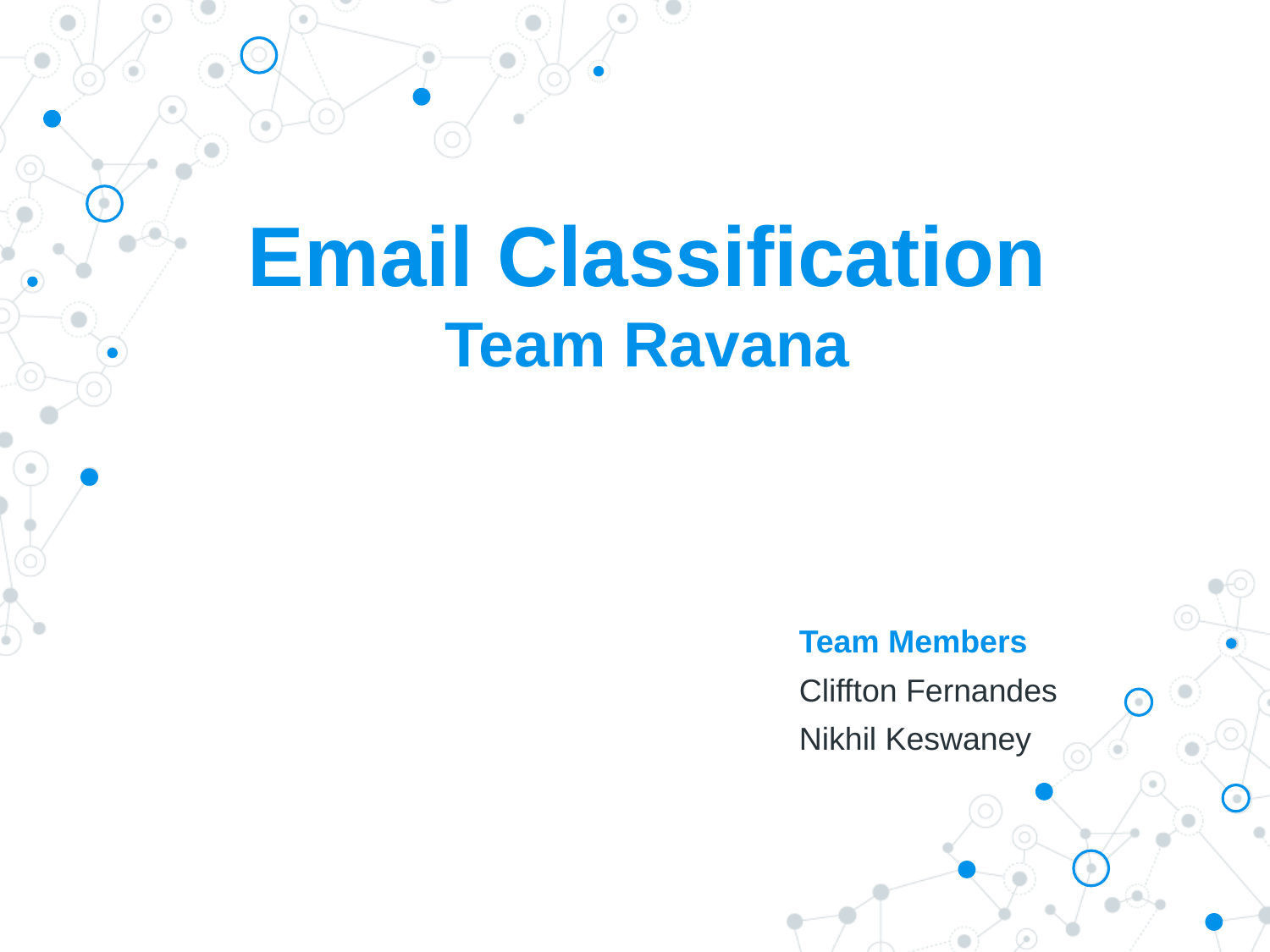

# Email Classification
Team Ravana
Team Members
Cliffton Fernandes
Nikhil Keswaney